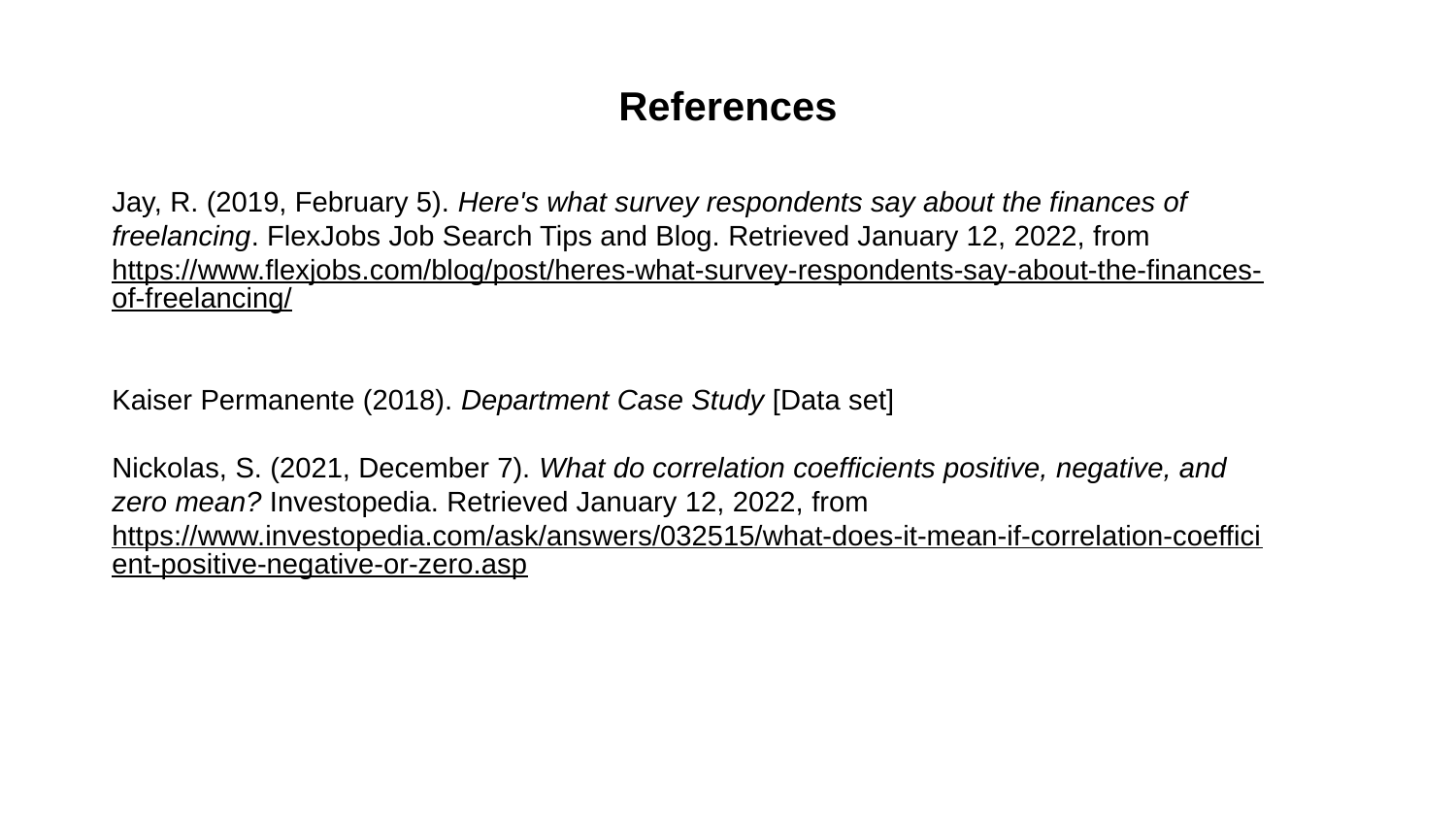

# References
Jay, R. (2019, February 5). Here's what survey respondents say about the finances of freelancing. FlexJobs Job Search Tips and Blog. Retrieved January 12, 2022, from https://www.flexjobs.com/blog/post/heres-what-survey-respondents-say-about-the-finances-of-freelancing/

Kaiser Permanente (2018). Department Case Study [Data set]

Nickolas, S. (2021, December 7). What do correlation coefficients positive, negative, and zero mean? Investopedia. Retrieved January 12, 2022, from https://www.investopedia.com/ask/answers/032515/what-does-it-mean-if-correlation-coefficient-positive-negative-or-zero.asp